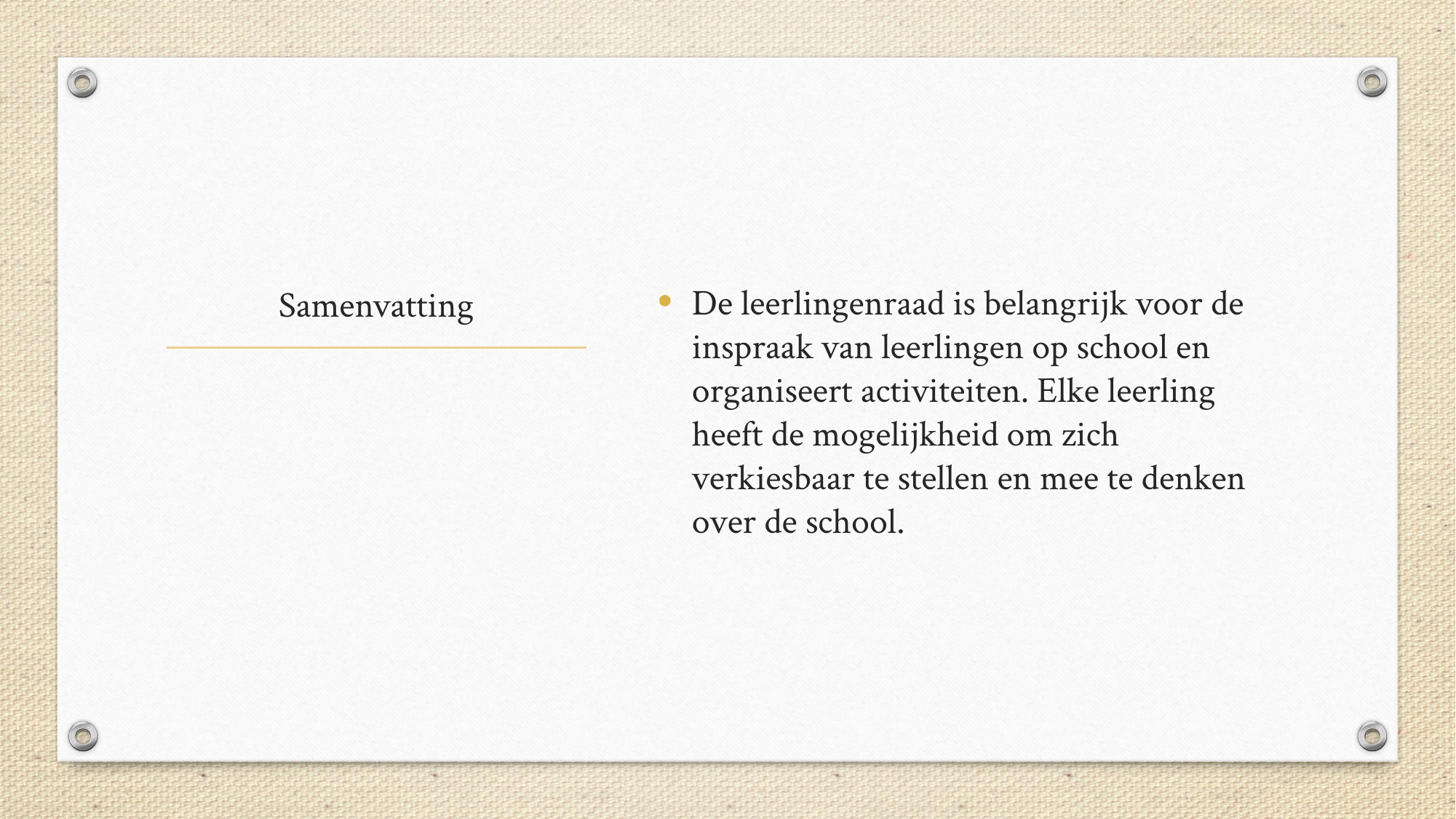

De leerlingenraad is belangrijk voor de inspraak van leerlingen op school en organiseert activiteiten. Elke leerling heeft de mogelijkheid om zich verkiesbaar te stellen en mee te denken over de school.
# Samenvatting